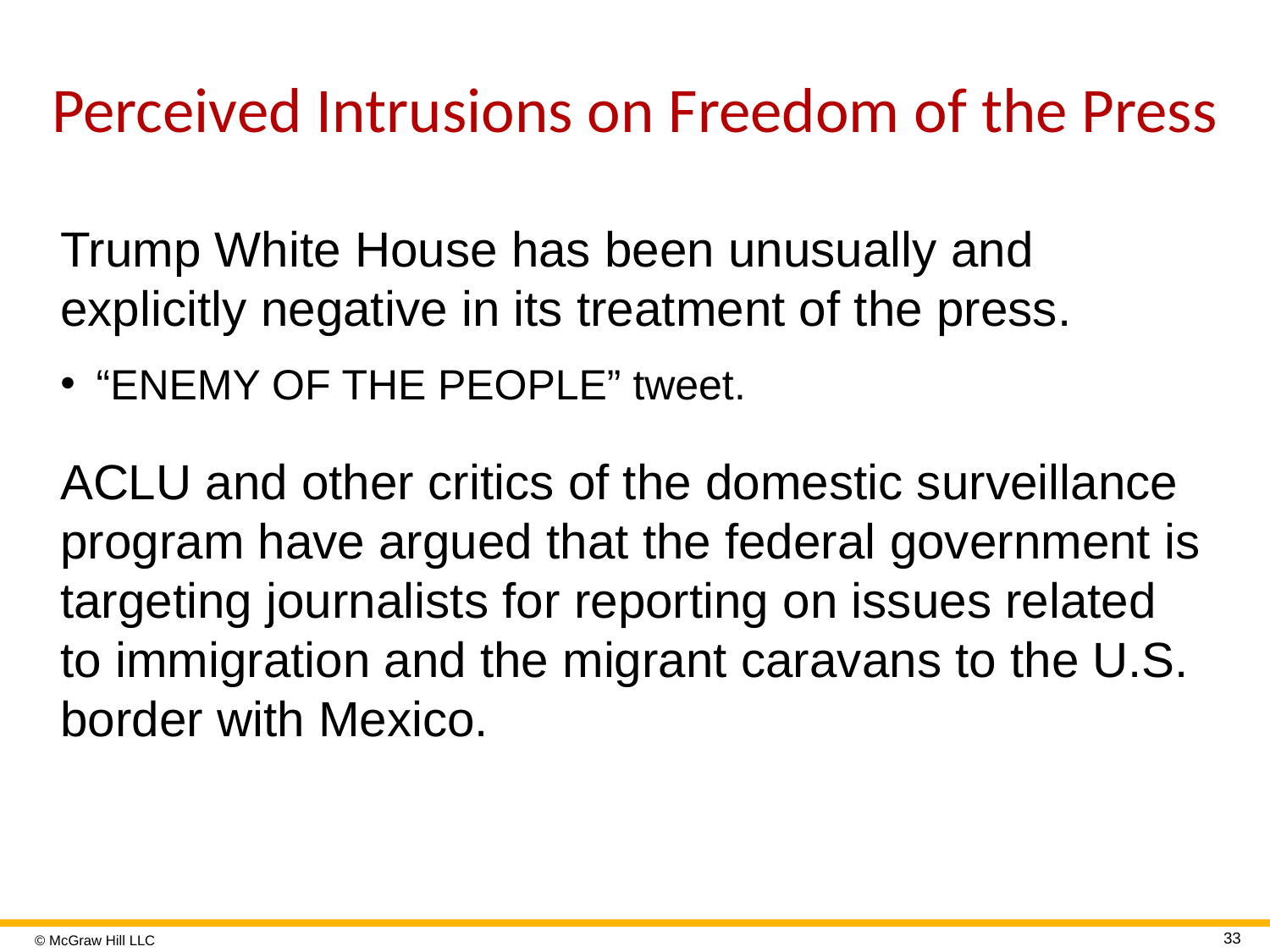

# Perceived Intrusions on Freedom of the Press
Trump White House has been unusually and explicitly negative in its treatment of the press.
“ENEMY OF THE PEOPLE” tweet.
ACLU and other critics of the domestic surveillance program have argued that the federal government is targeting journalists for reporting on issues related to immigration and the migrant caravans to the U.S. border with Mexico.

33